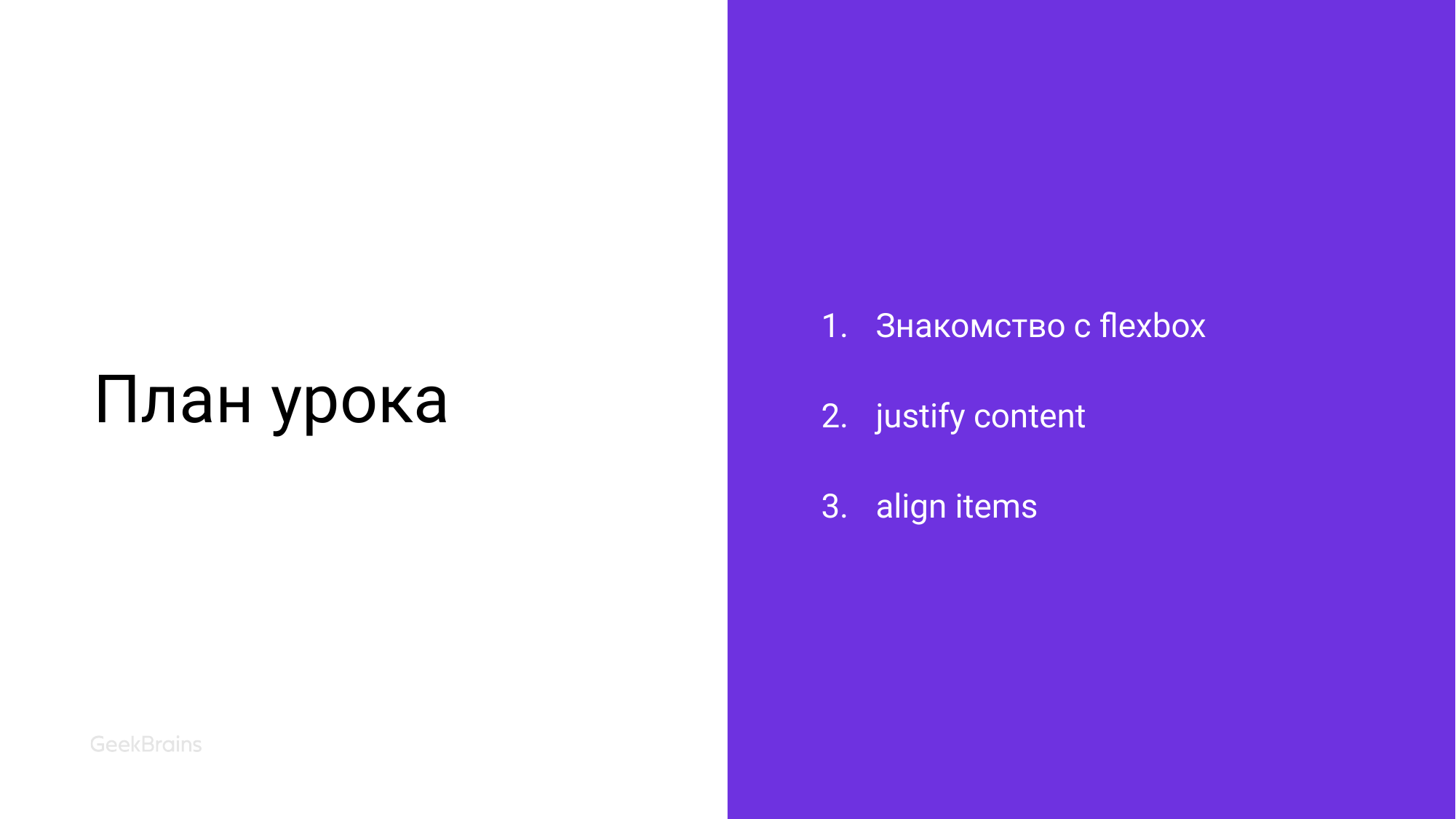

# План урока
Знакомство с flexbox
justify content
align items